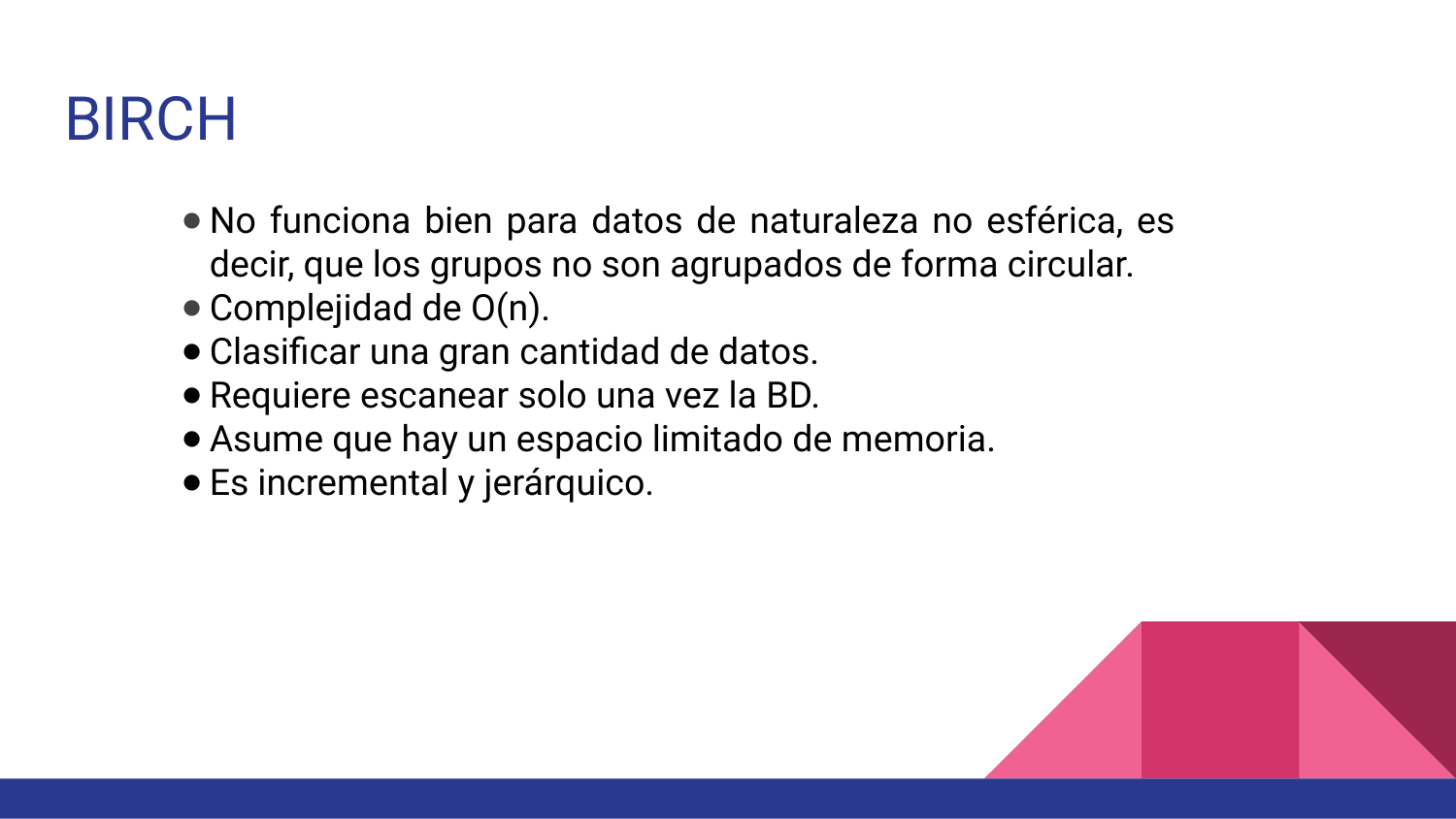

# BIRCH
No funciona bien para datos de naturaleza no esférica, es decir, que los grupos no son agrupados de forma circular.
Complejidad de O(n).
Clasificar una gran cantidad de datos.
Requiere escanear solo una vez la BD.
Asume que hay un espacio limitado de memoria.
Es incremental y jerárquico.